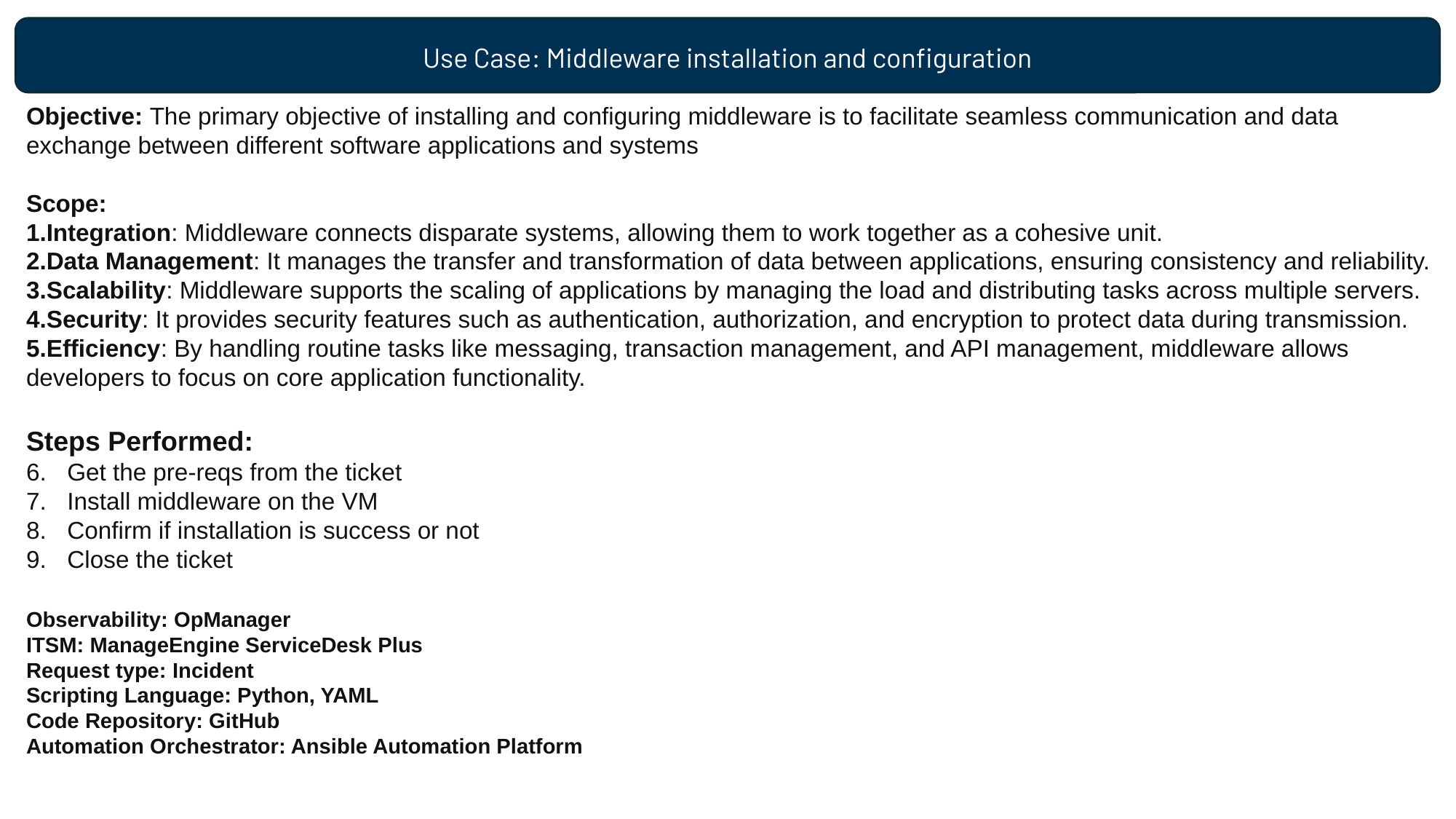

Use Case: Middleware installation and configuration

Objective: The primary objective of installing and configuring middleware is to facilitate seamless communication and data exchange between different software applications and systems
Scope:
Integration: Middleware connects disparate systems, allowing them to work together as a cohesive unit.
Data Management: It manages the transfer and transformation of data between applications, ensuring consistency and reliability.
Scalability: Middleware supports the scaling of applications by managing the load and distributing tasks across multiple servers.
Security: It provides security features such as authentication, authorization, and encryption to protect data during transmission.
Efficiency: By handling routine tasks like messaging, transaction management, and API management, middleware allows developers to focus on core application functionality.

Steps Performed:
Get the pre-reqs from the ticket
Install middleware on the VM
Confirm if installation is success or not
Close the ticket

Observability: OpManager
ITSM: ManageEngine ServiceDesk Plus
Request type: Incident
Scripting Language: Python, YAML
Code Repository: GitHub
Automation Orchestrator: Ansible Automation Platform